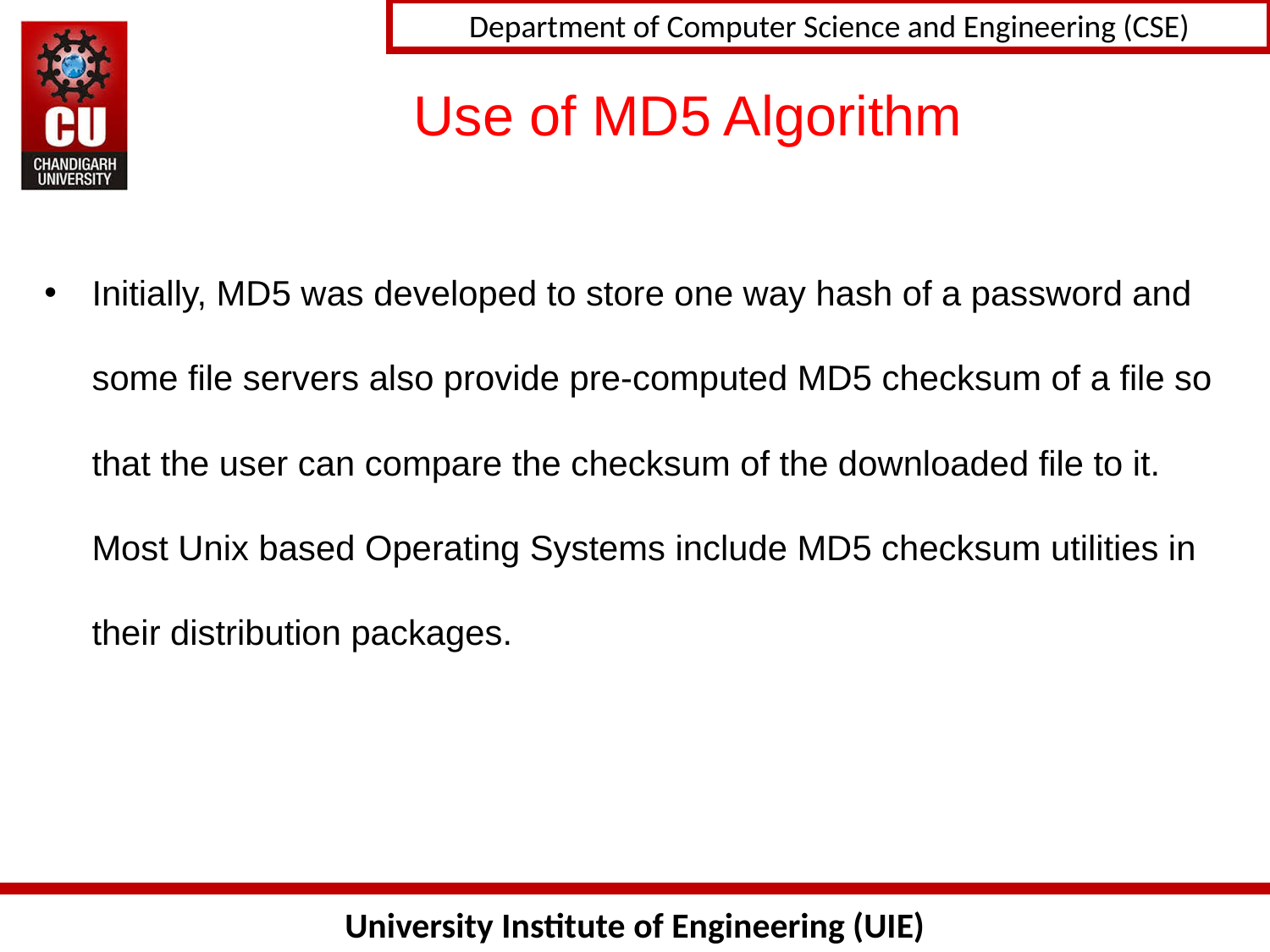

# Use of MD5 Algorithm
Initially, MD5 was developed to store one way hash of a password and some file servers also provide pre-computed MD5 checksum of a file so that the user can compare the checksum of the downloaded file to it. Most Unix based Operating Systems include MD5 checksum utilities in their distribution packages.